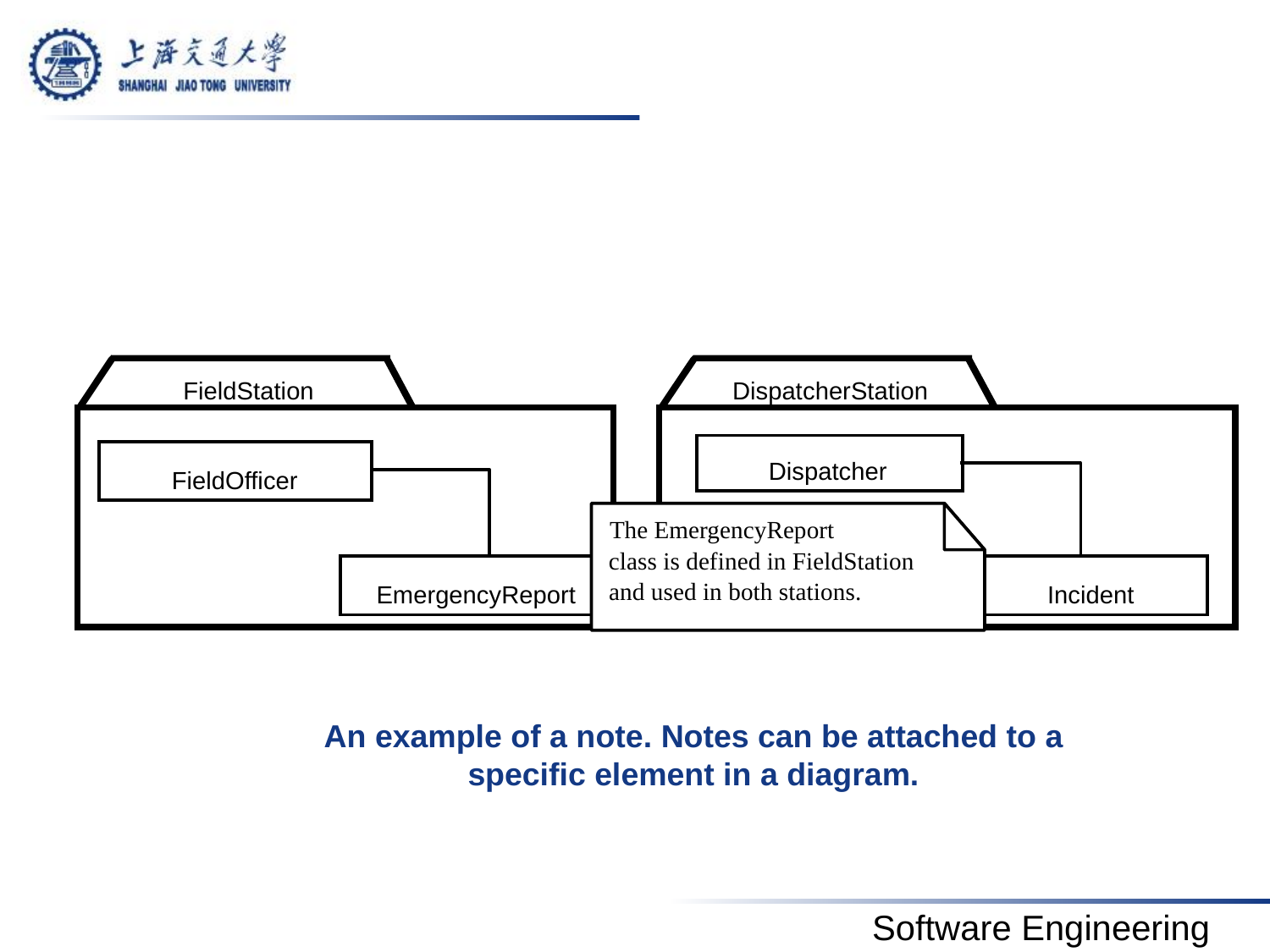

FieldStation
DispatcherStation

Dispatcher

FieldOfficer

The Emer
gencyReport
class is defined in FieldStation

and used in both stations.
EmergencyReport
Incident

# An example of a note. Notes can be attached to a specific element in a diagram.